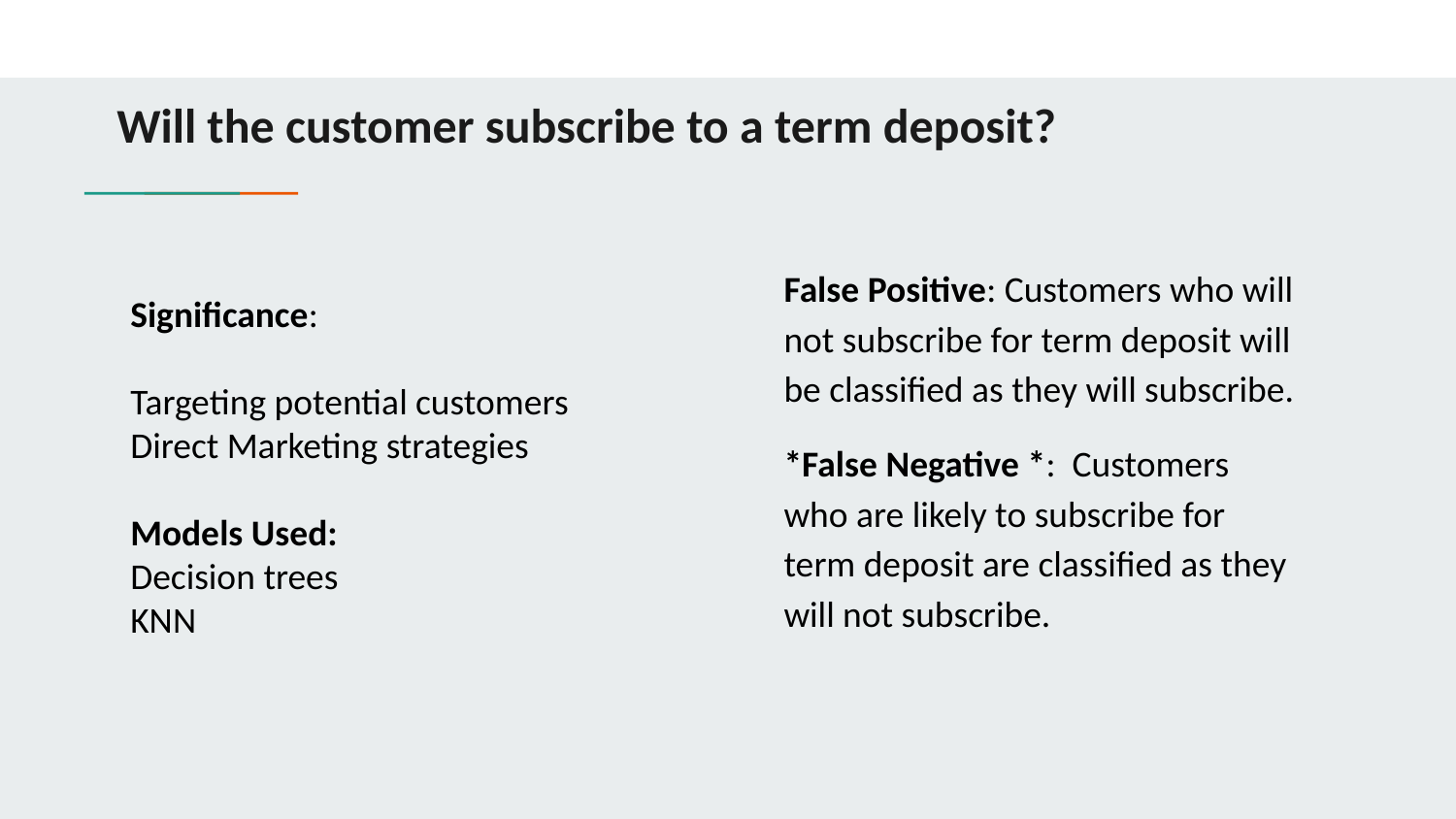

# Will the customer subscribe to a term deposit?
False Positive: Customers who will not subscribe for term deposit will be classified as they will subscribe.
*False Negative *:  Customers who are likely to subscribe for term deposit are classified as they will not subscribe.

Significance:
Targeting potential customers
Direct Marketing strategies

Models Used:
Decision trees
KNN